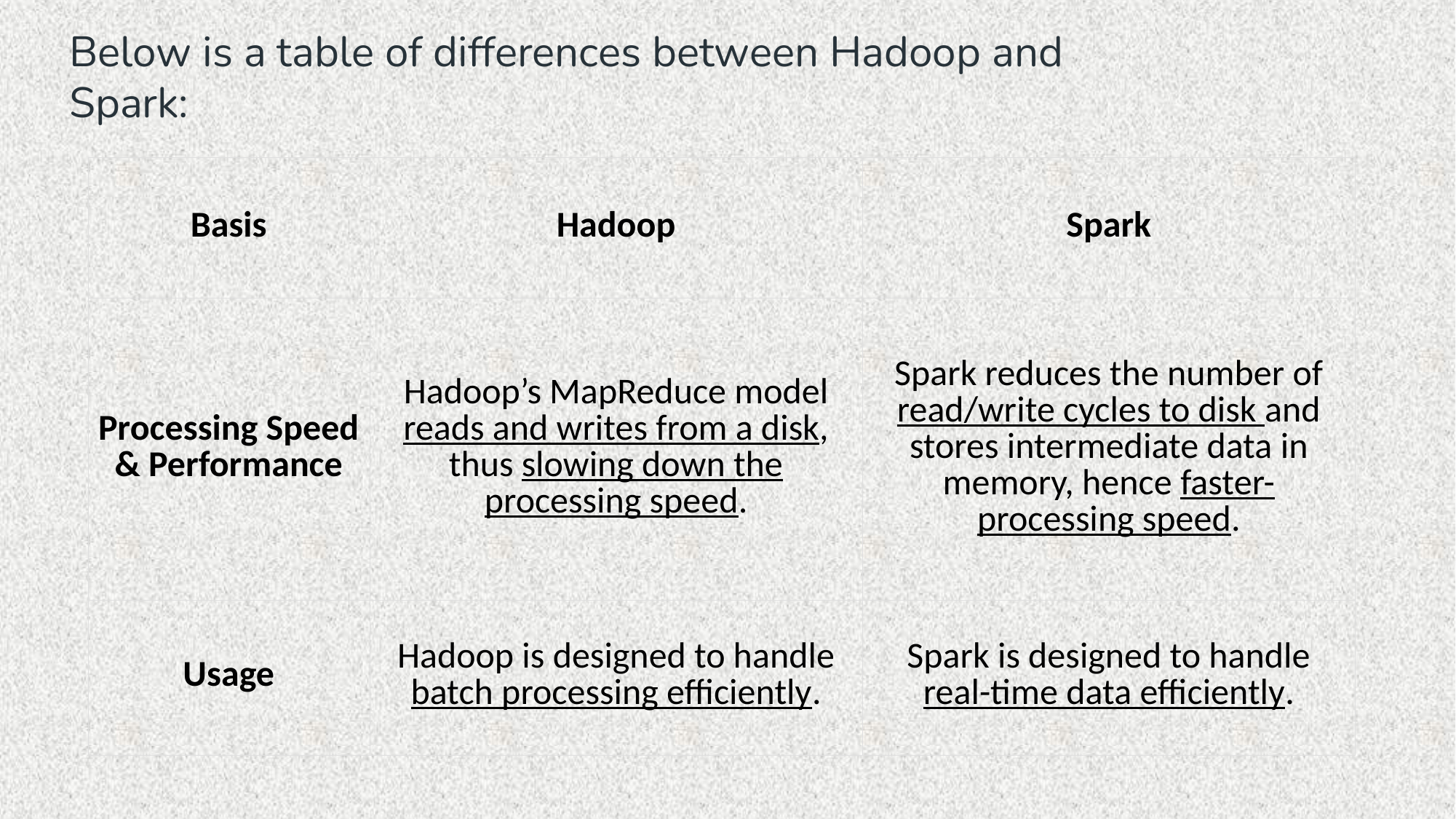

Below is a table of differences between Hadoop and Spark:
#
| Basis | Hadoop | Spark |
| --- | --- | --- |
| Processing Speed & Performance | Hadoop’s MapReduce model reads and writes from a disk, thus slowing down the processing speed. | Spark reduces the number of read/write cycles to disk and stores intermediate data in memory, hence faster-processing speed. |
| Usage | Hadoop is designed to handle batch processing efficiently. | Spark is designed to handle real-time data efficiently. |